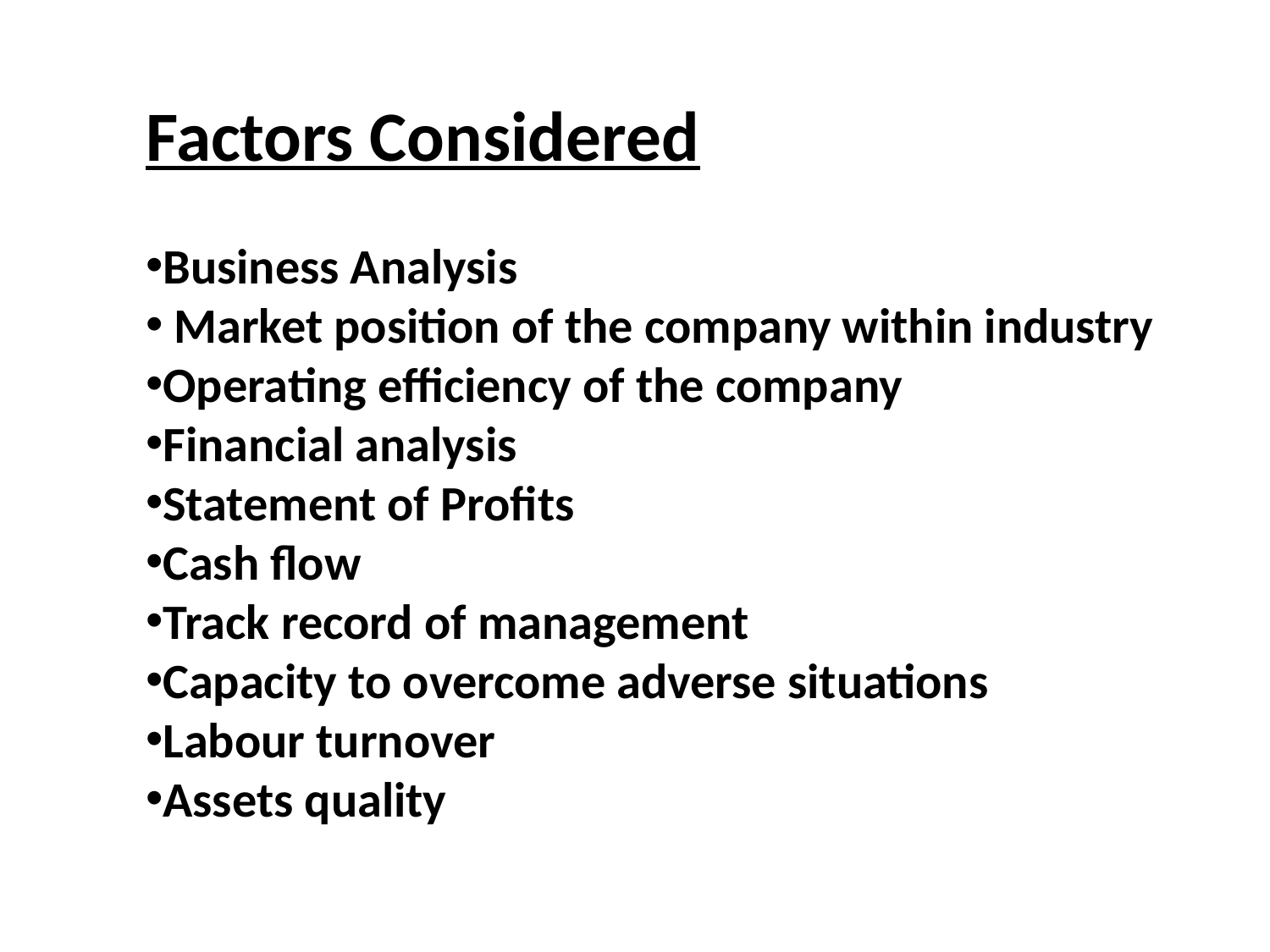

Factors Considered

Business Analysis
 Market position of the company within industry
Operating efficiency of the company
Financial analysis
Statement of Profits
Cash flow
Track record of management
Capacity to overcome adverse situations
Labour turnover
Assets quality